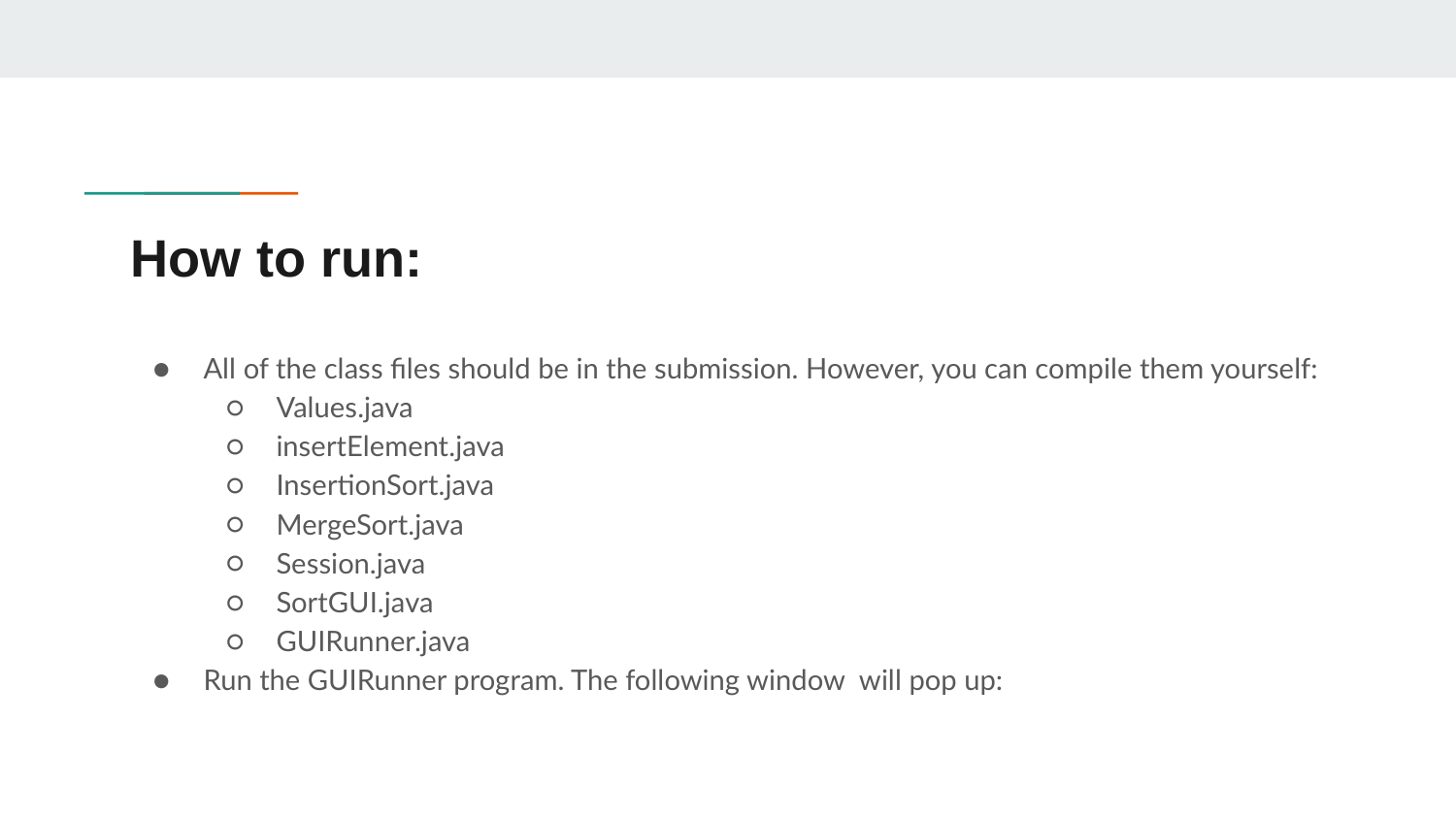

# How to run:
All of the class files should be in the submission. However, you can compile them yourself:
Values.java
insertElement.java
InsertionSort.java
MergeSort.java
Session.java
SortGUI.java
GUIRunner.java
Run the GUIRunner program. The following window  will pop up: